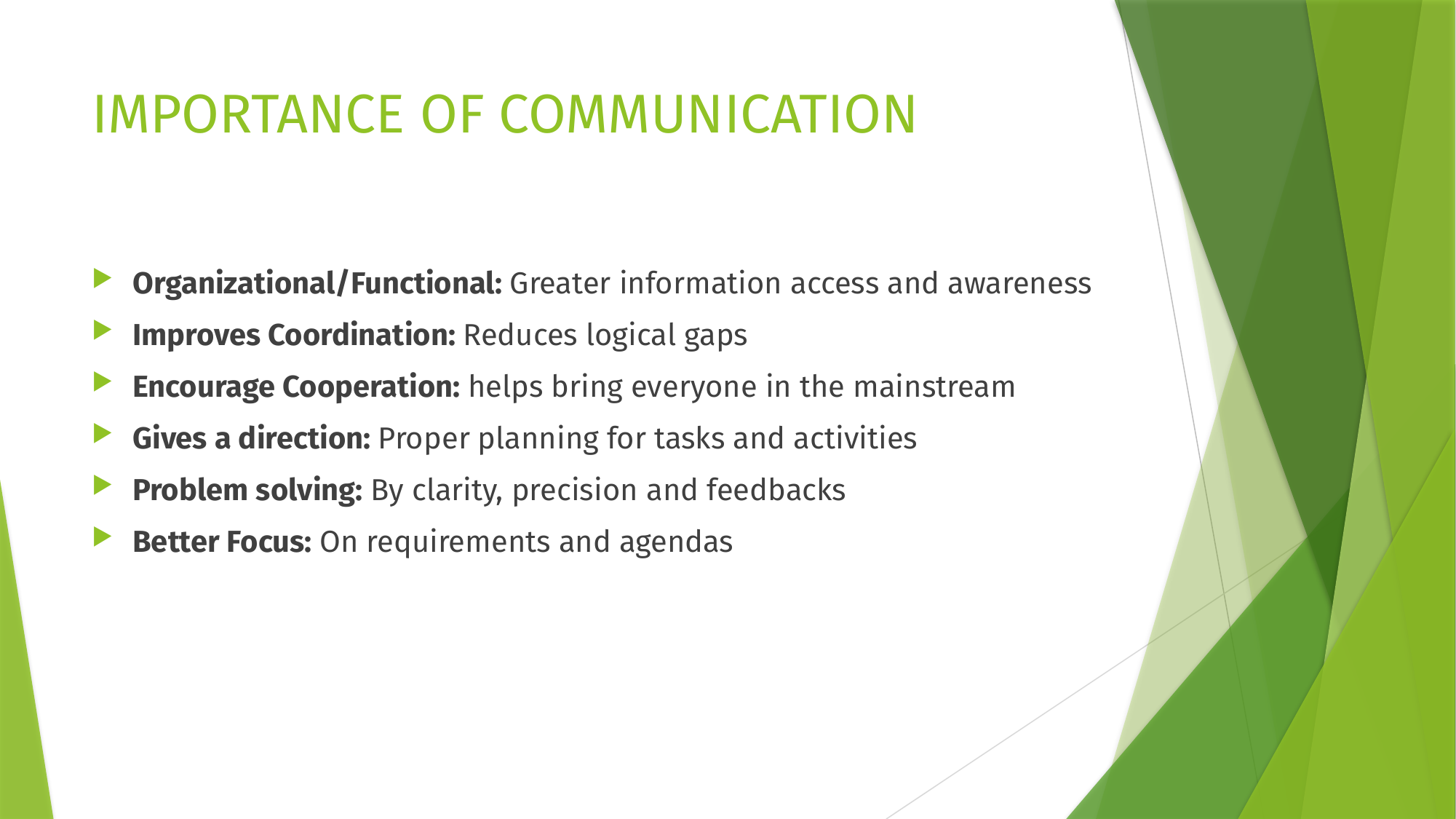

# IMPORTANCE OF COMMUNICATION
Organizational/Functional: Greater information access and awareness
Improves Coordination: Reduces logical gaps
Encourage Cooperation: helps bring everyone in the mainstream
Gives a direction: Proper planning for tasks and activities
Problem solving: By clarity, precision and feedbacks
Better Focus: On requirements and agendas